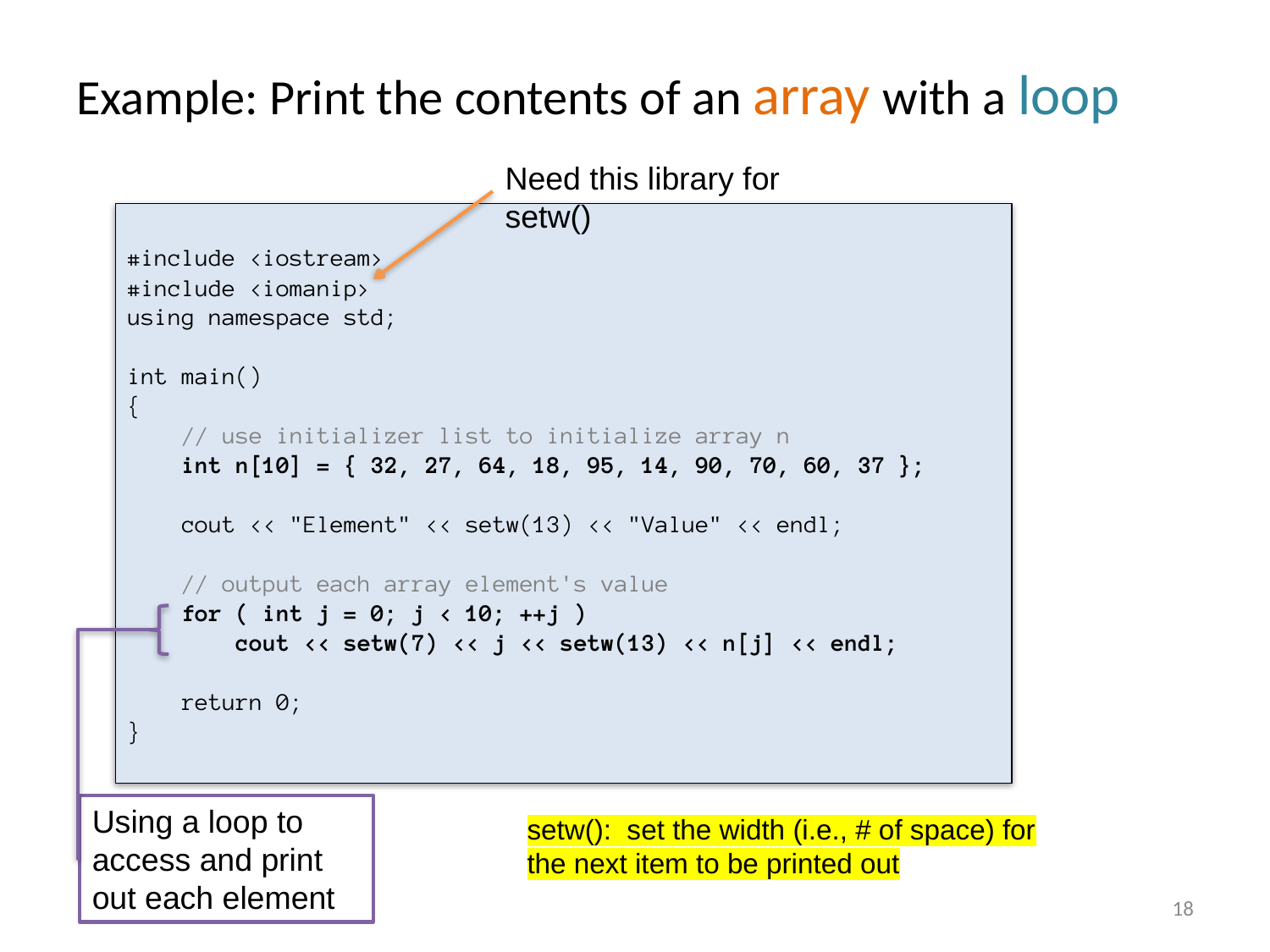

Example: Print the contents of an array with a loop
Need this library for setw()
#include <iostream>
#include <iomanip>
using namespace std;

int main()
{
    // use initializer list to initialize array n
    int n[10] = { 32, 27, 64, 18, 95, 14, 90, 70, 60, 37 };
    cout << "Element" << setw(13) << "Value" << endl;

    // output each array element's value
    for ( int j = 0; j < 10; ++j )
        cout << setw(7) << j << setw(13) << n[j] << endl;

    return 0;
}

Using a loop to access and print out each element
setw():  set the width (i.e., # of space) for the next item to be printed out
18